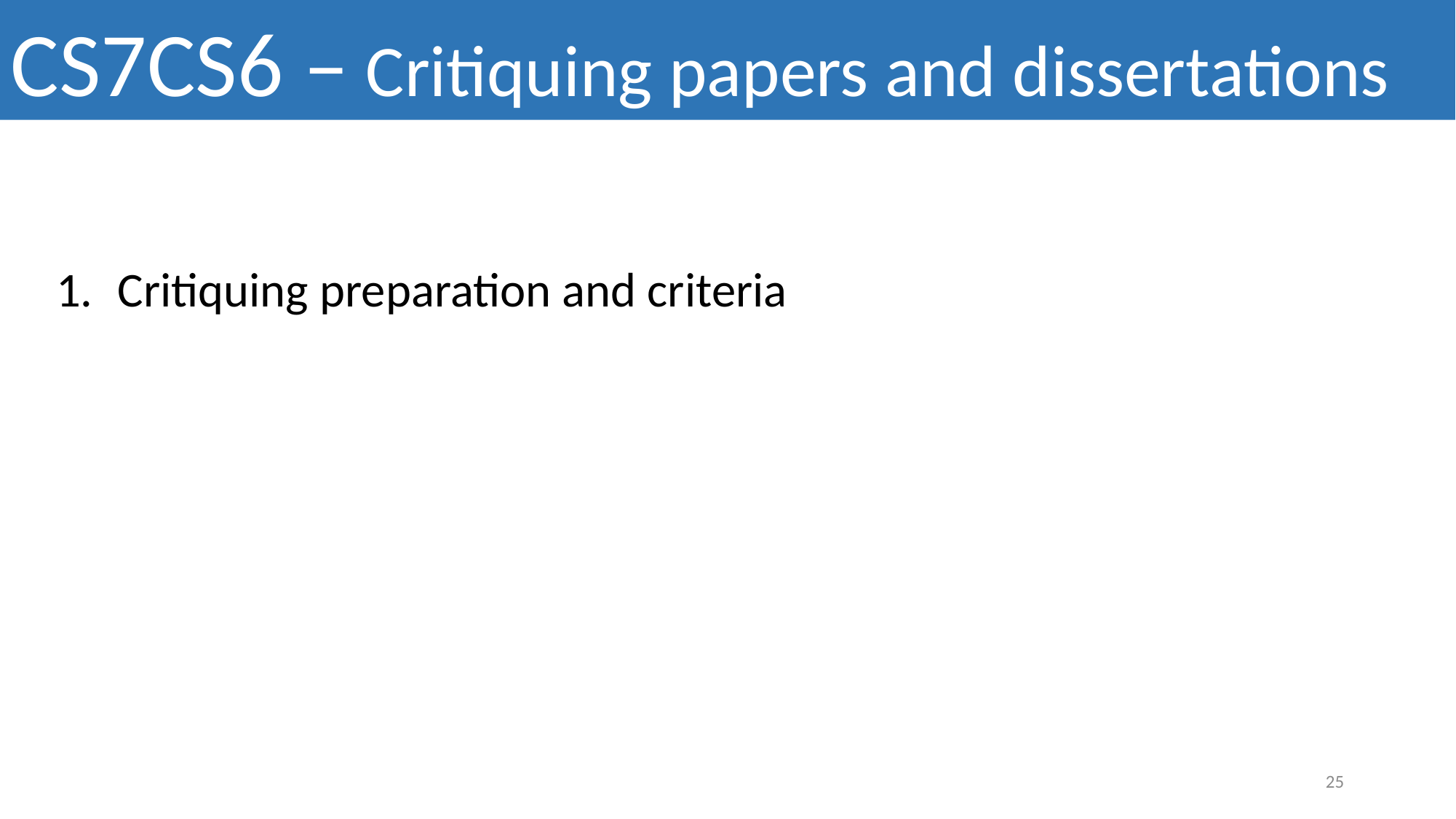

CS7CS6 – Critiquing papers and dissertations
Critiquing preparation and criteria

25